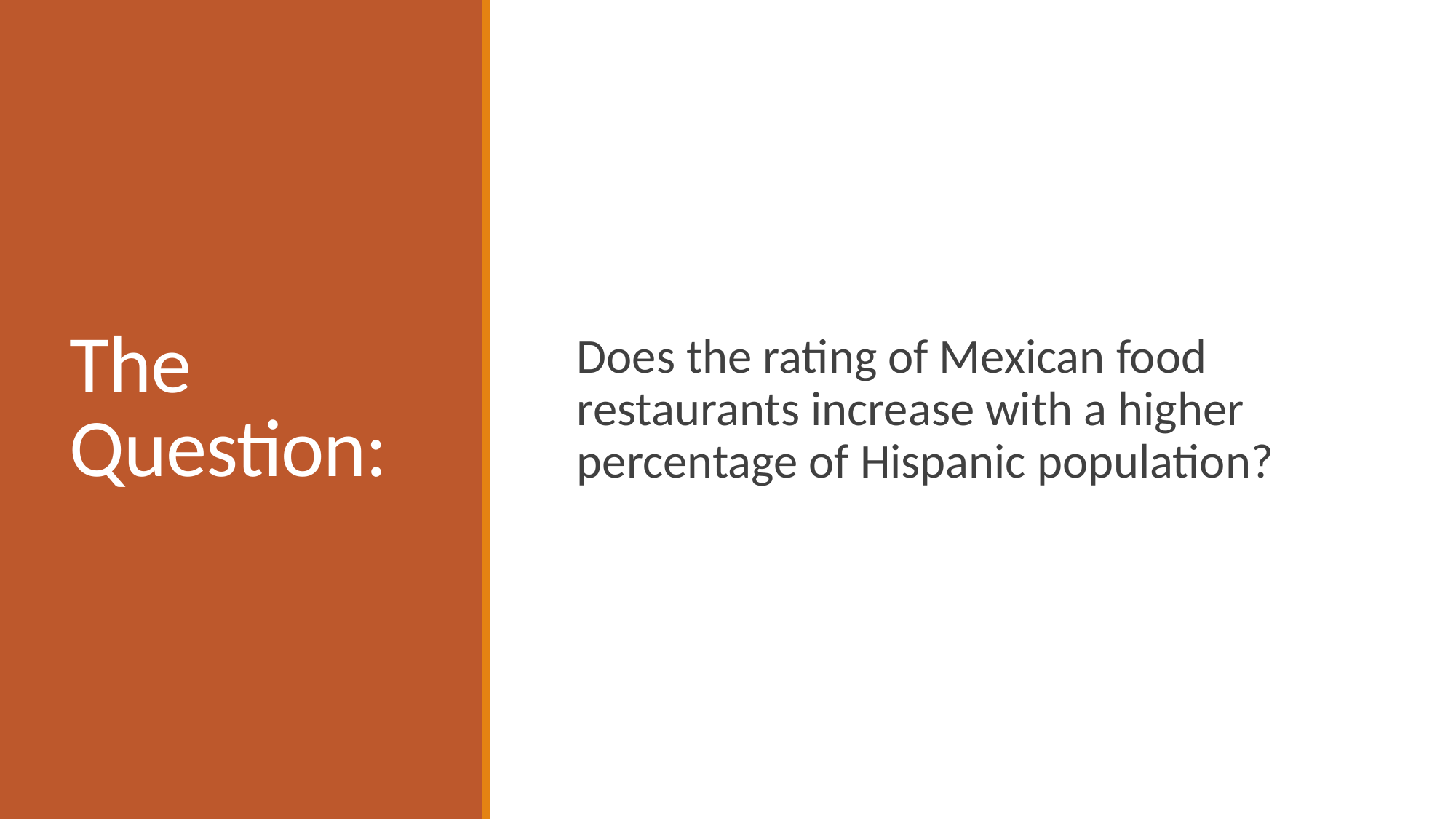

# The Question:
Does the rating of Mexican food restaurants increase with a higher percentage of Hispanic population?